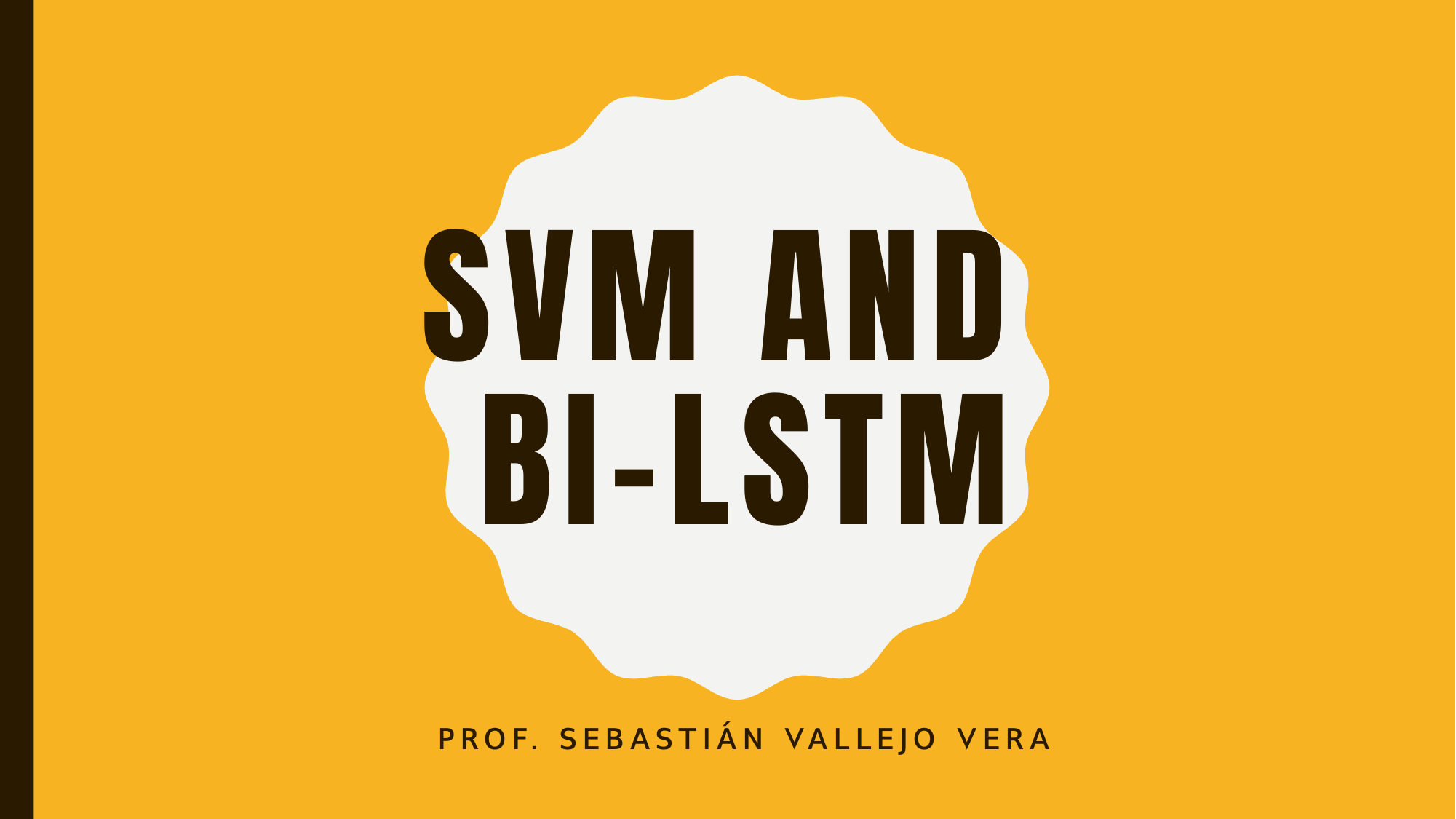

# SVM and Bi-LSTM
Prof. Sebastián Vallejo Vera